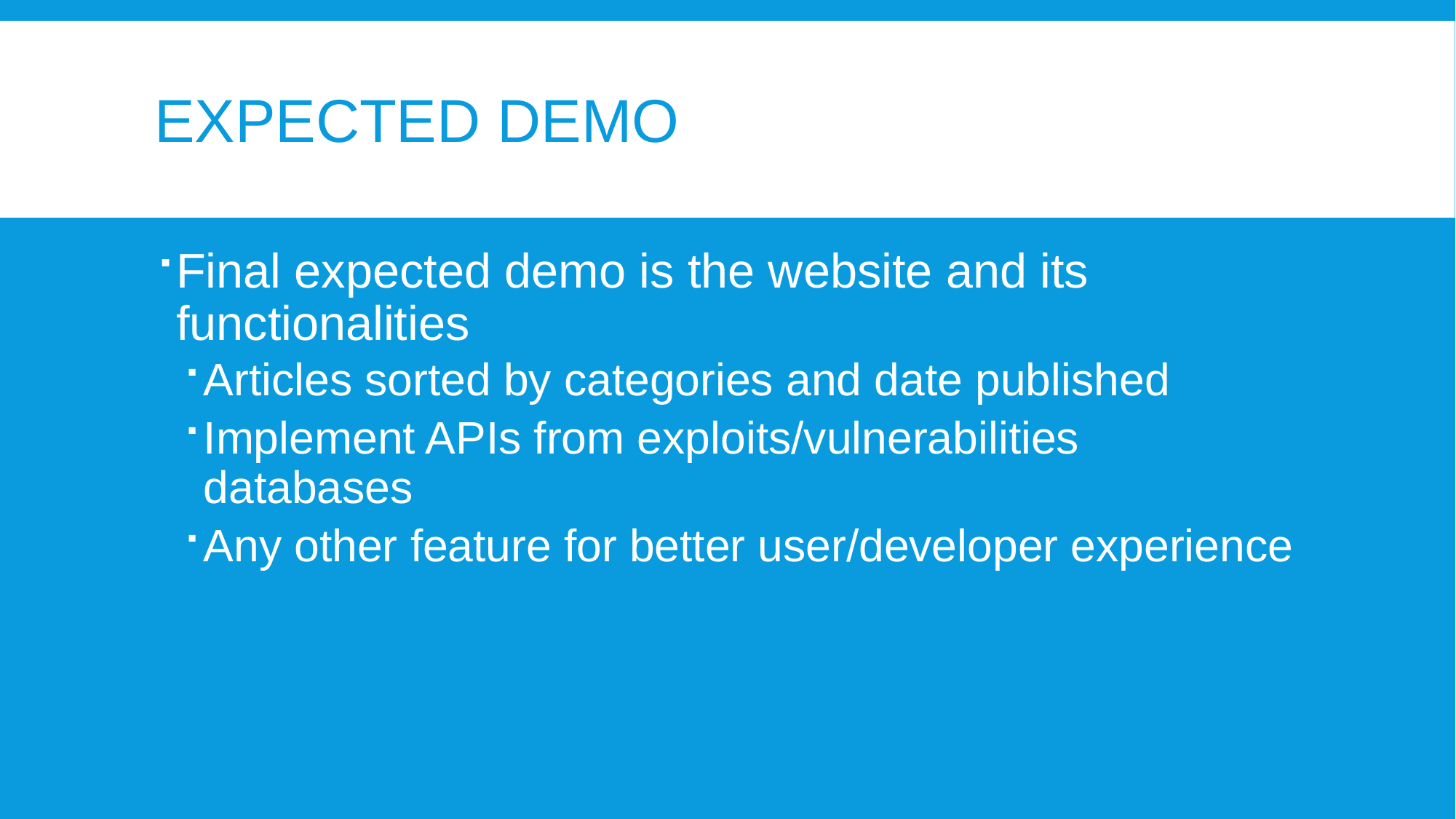

# expected demo
Final expected demo is the website and its functionalities
Articles sorted by categories and date published
Implement APIs from exploits/vulnerabilities databases
Any other feature for better user/developer experience